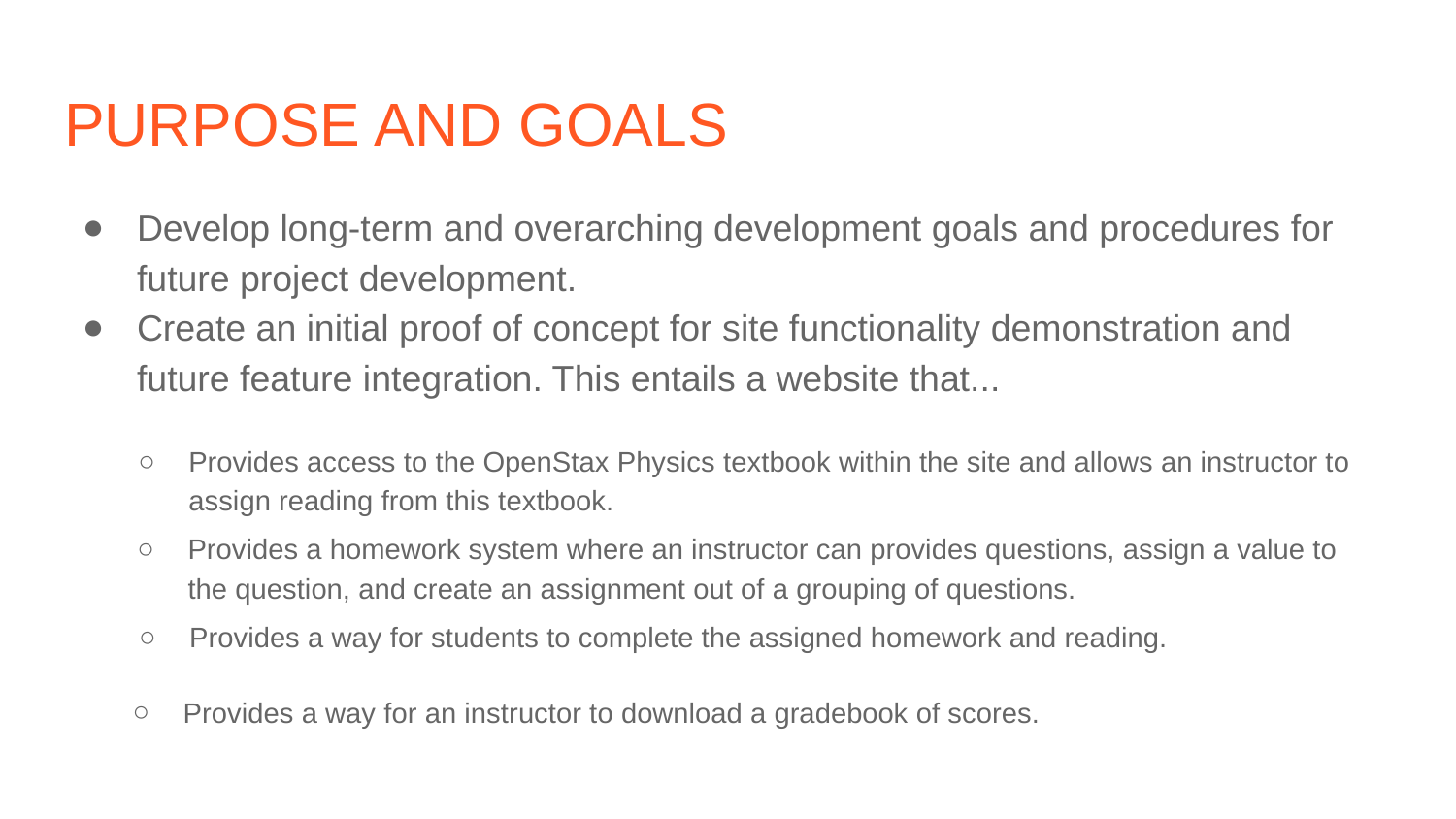

# PURPOSE AND GOALS
Develop long-term and overarching development goals and procedures for future project development.
Create an initial proof of concept for site functionality demonstration and future feature integration. This entails a website that...

Provides access to the OpenStax Physics textbook within the site and allows an instructor to assign reading from this textbook.

Provides a homework system where an instructor can provides questions, assign a value to the question, and create an assignment out of a grouping of questions.

Provides a way for students to complete the assigned homework and reading.
Provides a way for an instructor to download a gradebook of scores.